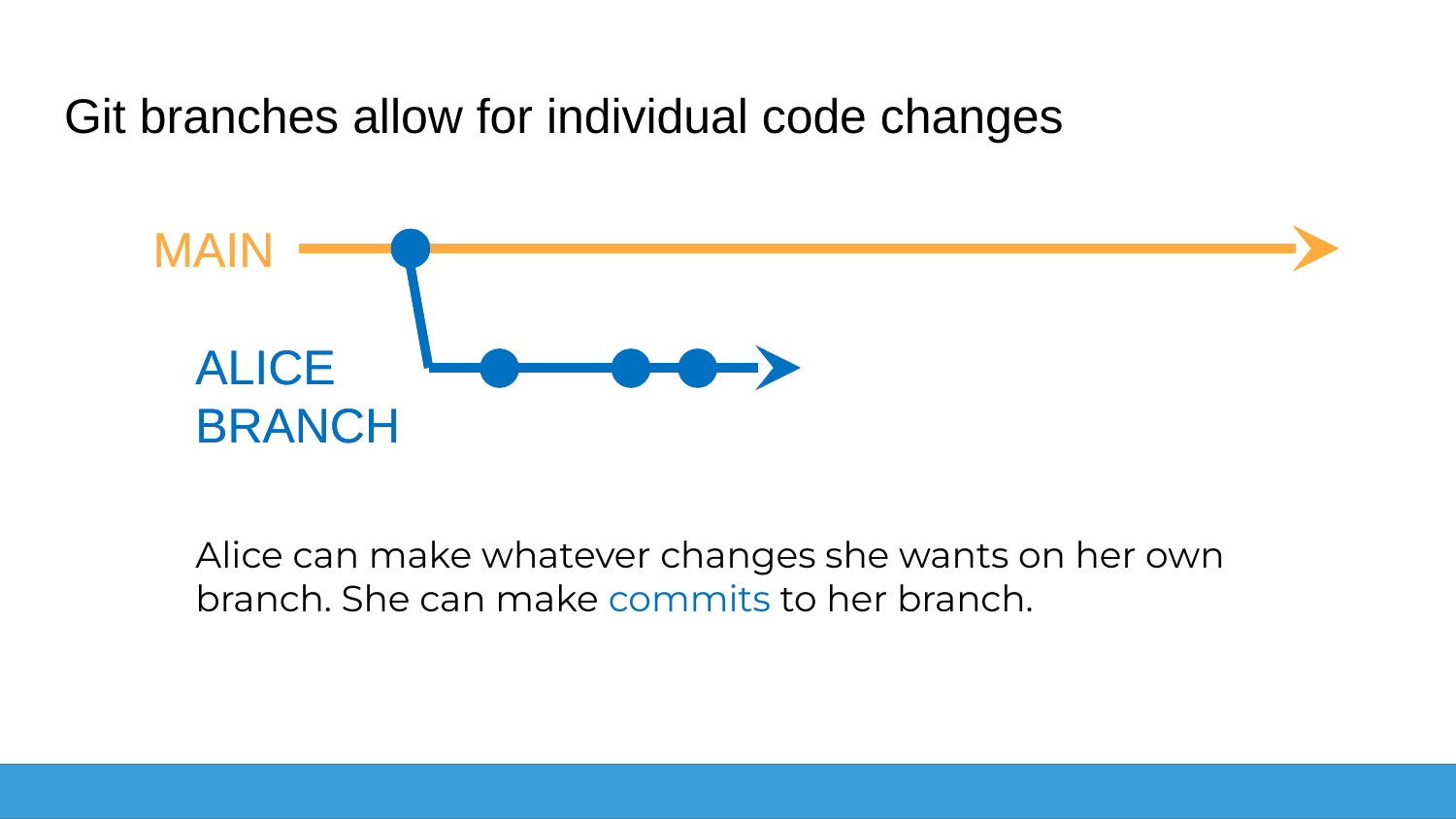

# Git branches allow for individual code changes

MAIN
MAIN

ALICE BRANCH
ALICE BRANCH

Alice can make whatever changes she wants on her own branch. She can make commits to her branch.